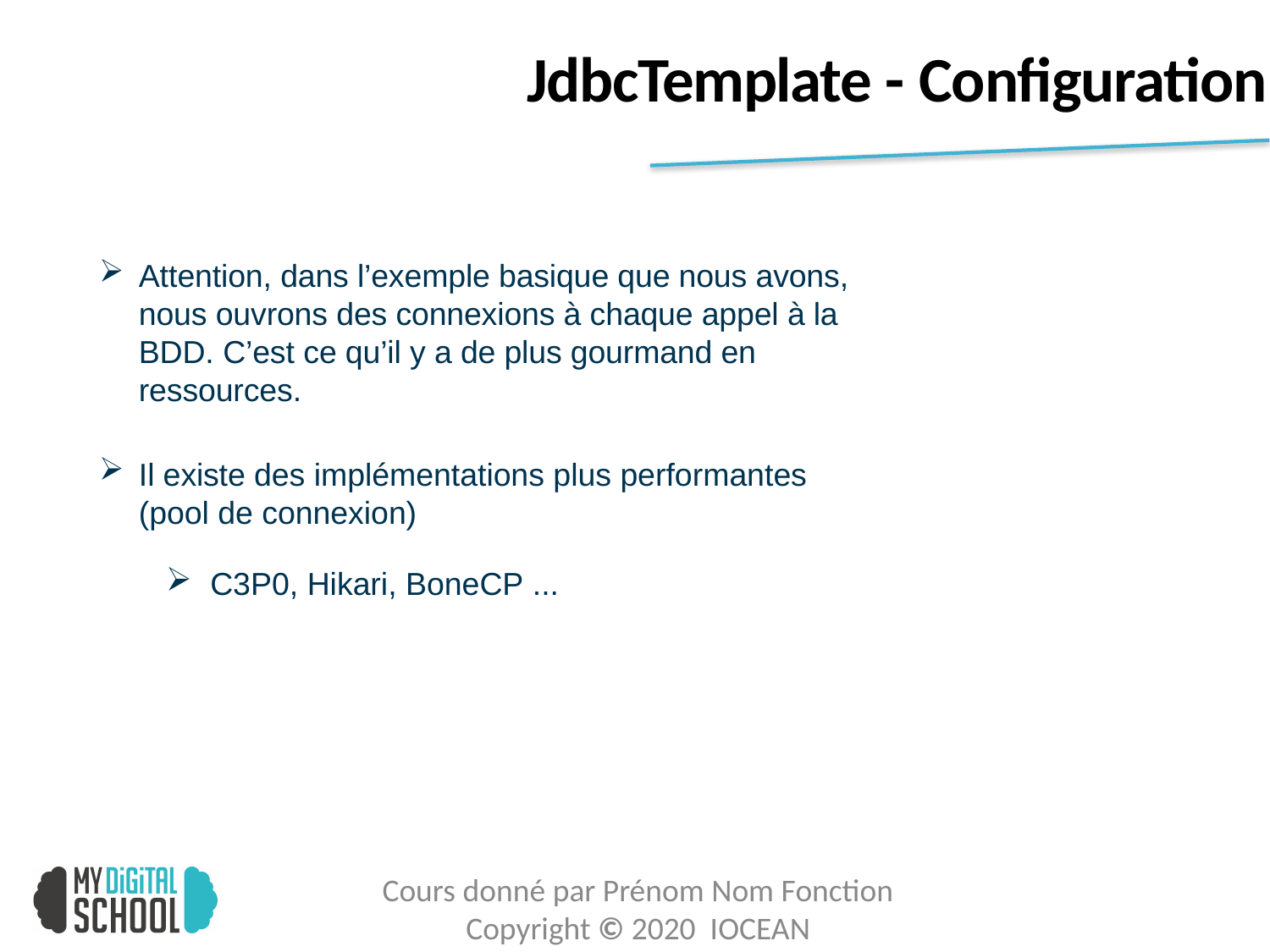

# JdbcTemplate - Configuration
Attention, dans l’exemple basique que nous avons, nous ouvrons des connexions à chaque appel à la BDD. C’est ce qu’il y a de plus gourmand en ressources.

Il existe des implémentations plus performantes (pool de connexion)

C3P0, Hikari, BoneCP ...